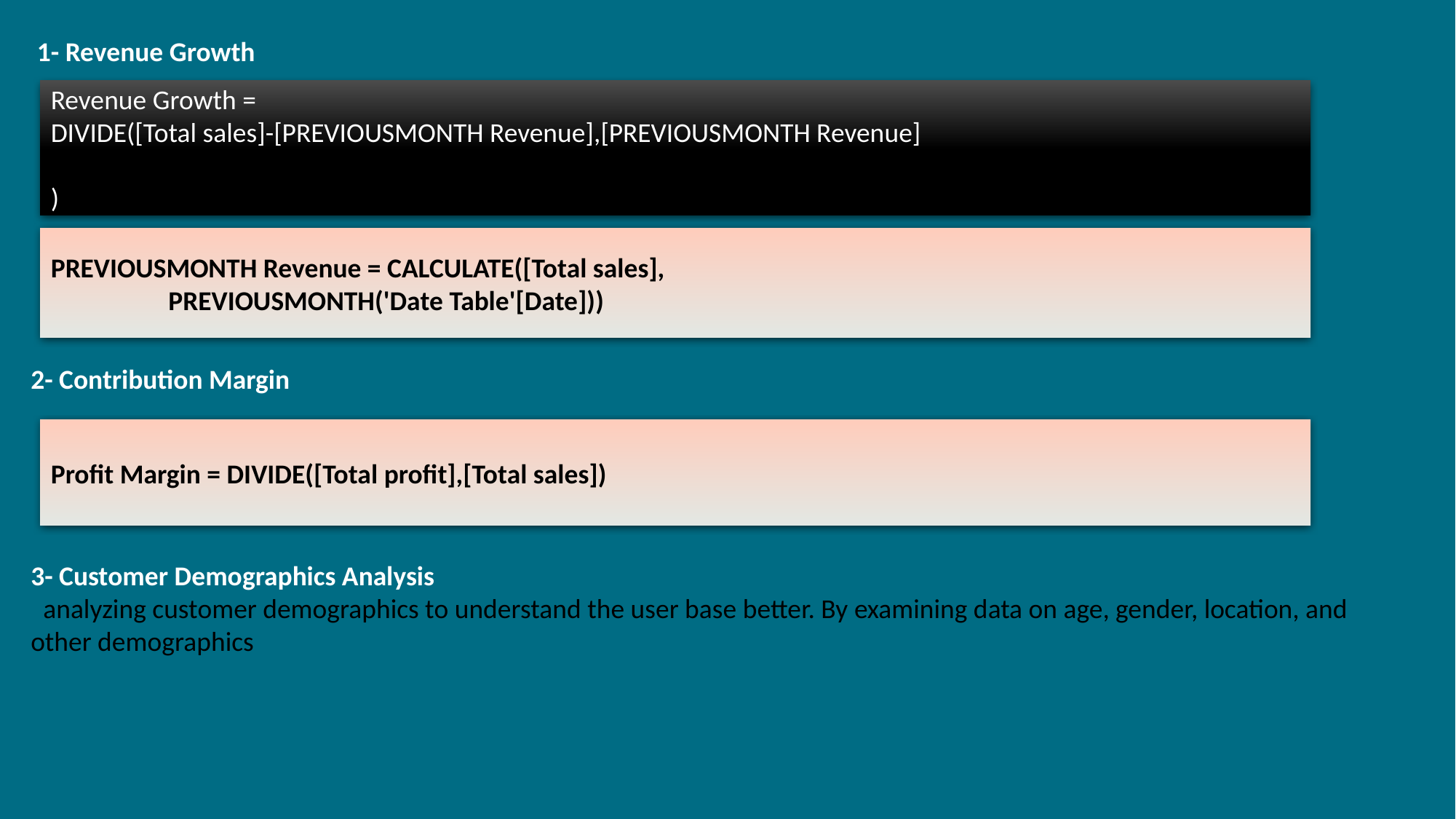

1- Revenue Growth

2- Contribution Margin

3- Customer Demographics Analysis
  analyzing customer demographics to understand the user base better. By examining data on age, gender, location, and other demographics

Revenue Growth =
DIVIDE([Total sales]-[PREVIOUSMONTH Revenue],[PREVIOUSMONTH Revenue]

)
PREVIOUSMONTH Revenue = CALCULATE([Total sales],
                   PREVIOUSMONTH('Date Table'[Date]))
Profit Margin = DIVIDE([Total profit],[Total sales])